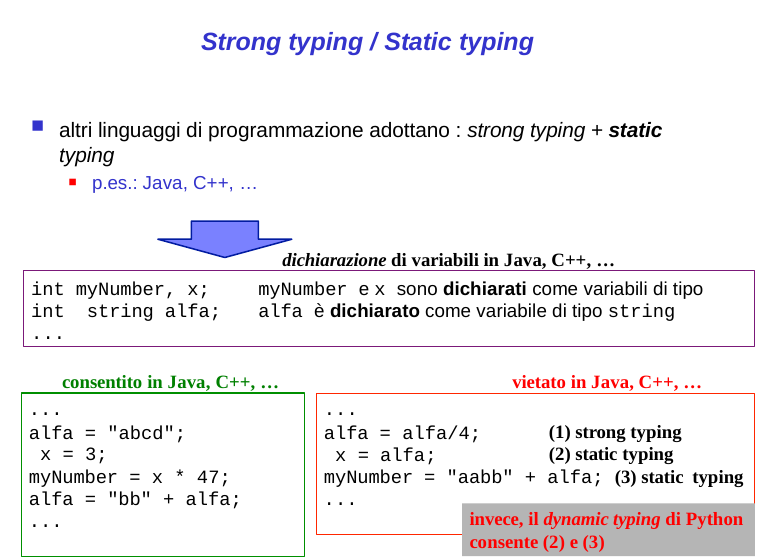

# Strong typing / Static typing
altri linguaggi di programmazione adottano : strong typing + static
typing
p.es.: Java, C++, …

dichiarazione di variabili in Java, C++, …
int myNumber, x;	myNumber e x sono dichiarati come variabili di tipo int  string alfa;	alfa è dichiarato come variabile di tipo string
...

consentito in Java, C++, …	vietato in Java, C++, …

...
alfa = "abcd";  x = 3;
myNumber = x * 47;  alfa = "bb" + alfa;
...
...
alfa = alfa/4;  x = alfa;
strong typing
static typing
myNumber = "aabb" + alfa; (3) static typing
...

invece, il dynamic typing di Python
39
consente (2) e (3)